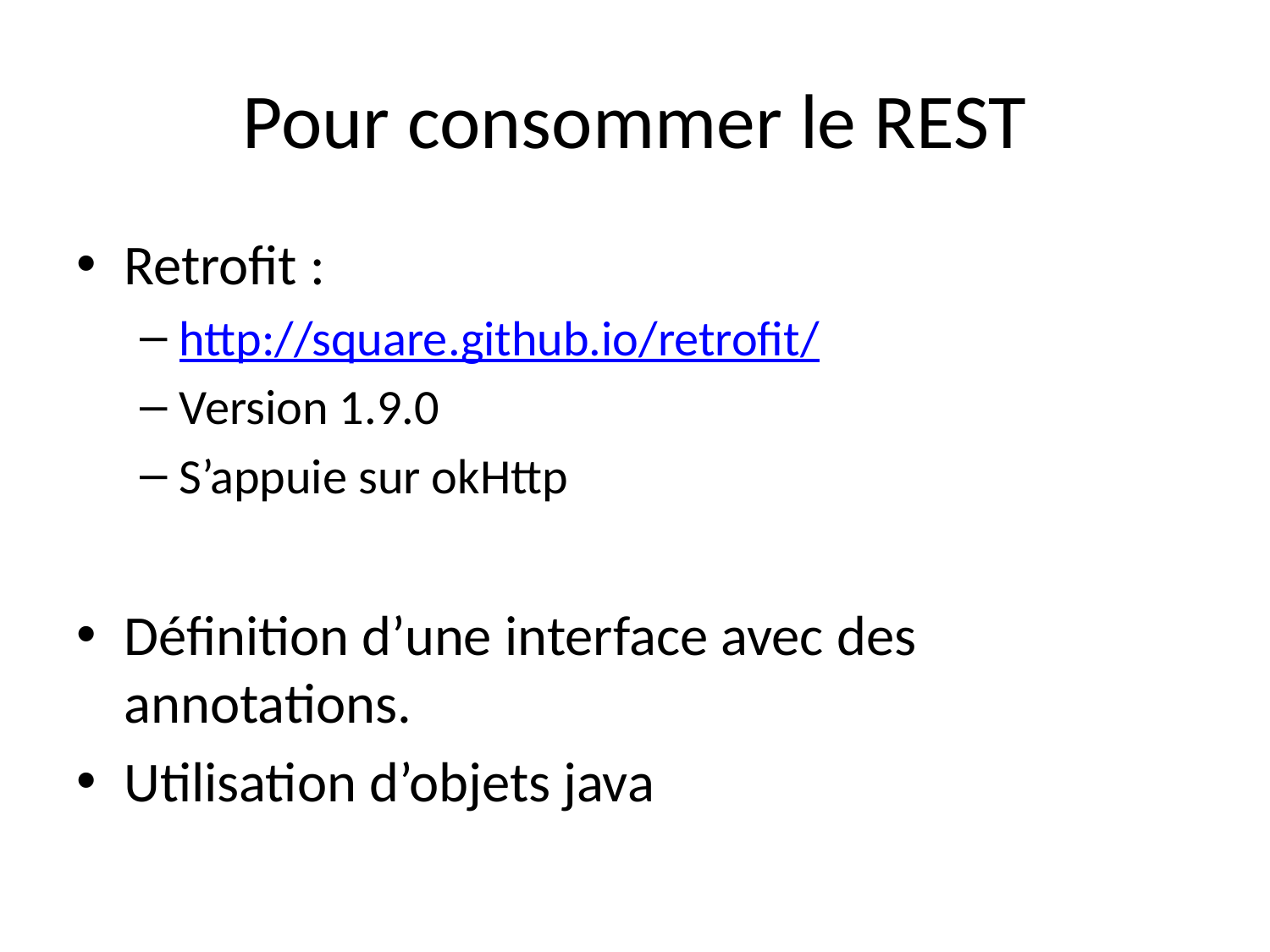

# Pour consommer le REST
Retrofit :
http://square.github.io/retrofit/
Version 1.9.0
S’appuie sur okHttp

Définition d’une interface avec des annotations.
Utilisation d’objets java